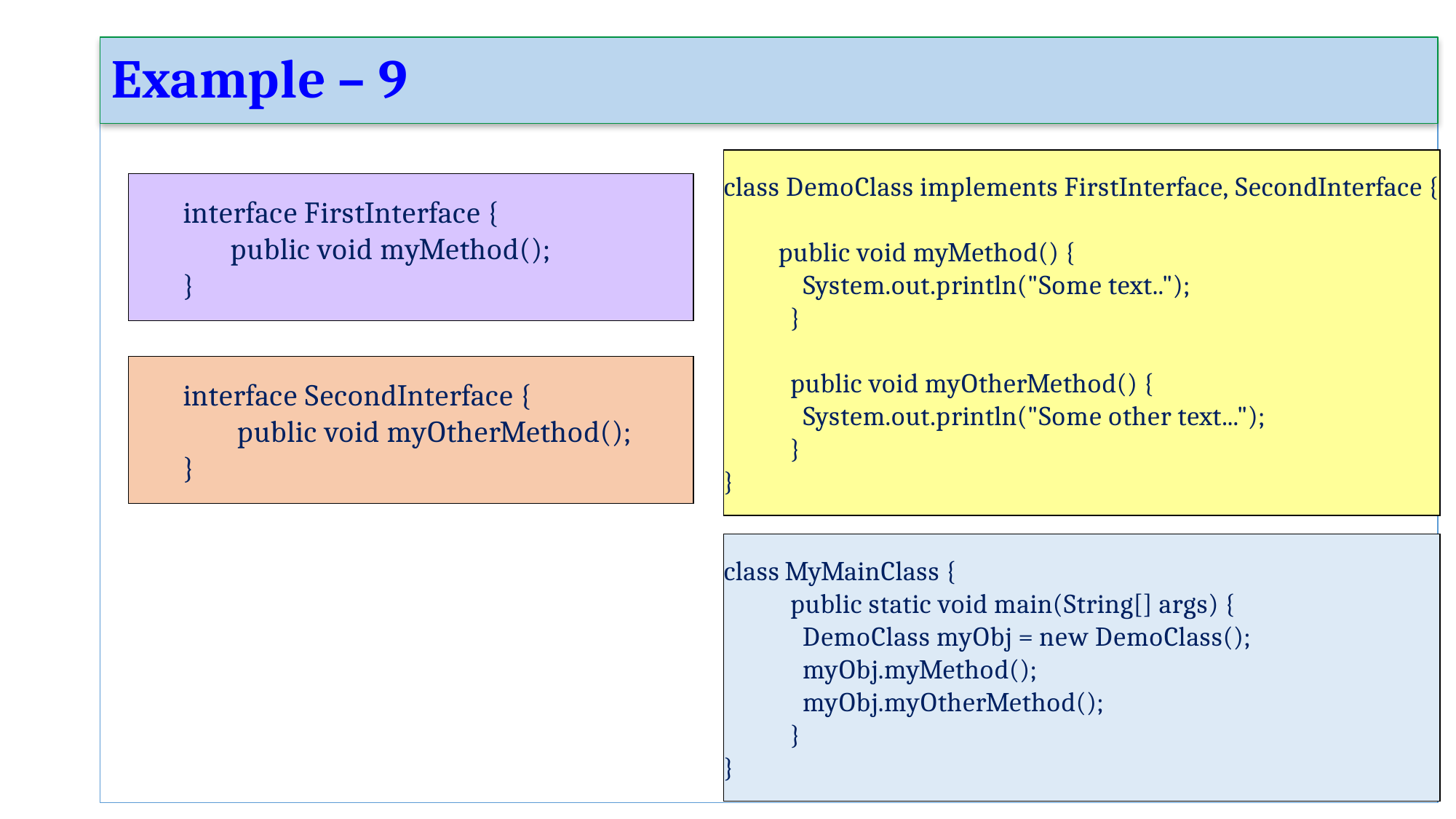

Example – 9

class DemoClass implements FirstInterface, SecondInterface {

public void myMethod() {
    System.out.println("Some text..");
  }

  public void myOtherMethod() {
    System.out.println("Some other text...");
  }
}
interface FirstInterface {
       public void myMethod();
}

interface SecondInterface {
        public void myOtherMethod();
}

class MyMainClass {
  public static void main(String[] args) {
    DemoClass myObj = new DemoClass();
    myObj.myMethod();
    myObj.myOtherMethod();
  }
}
29